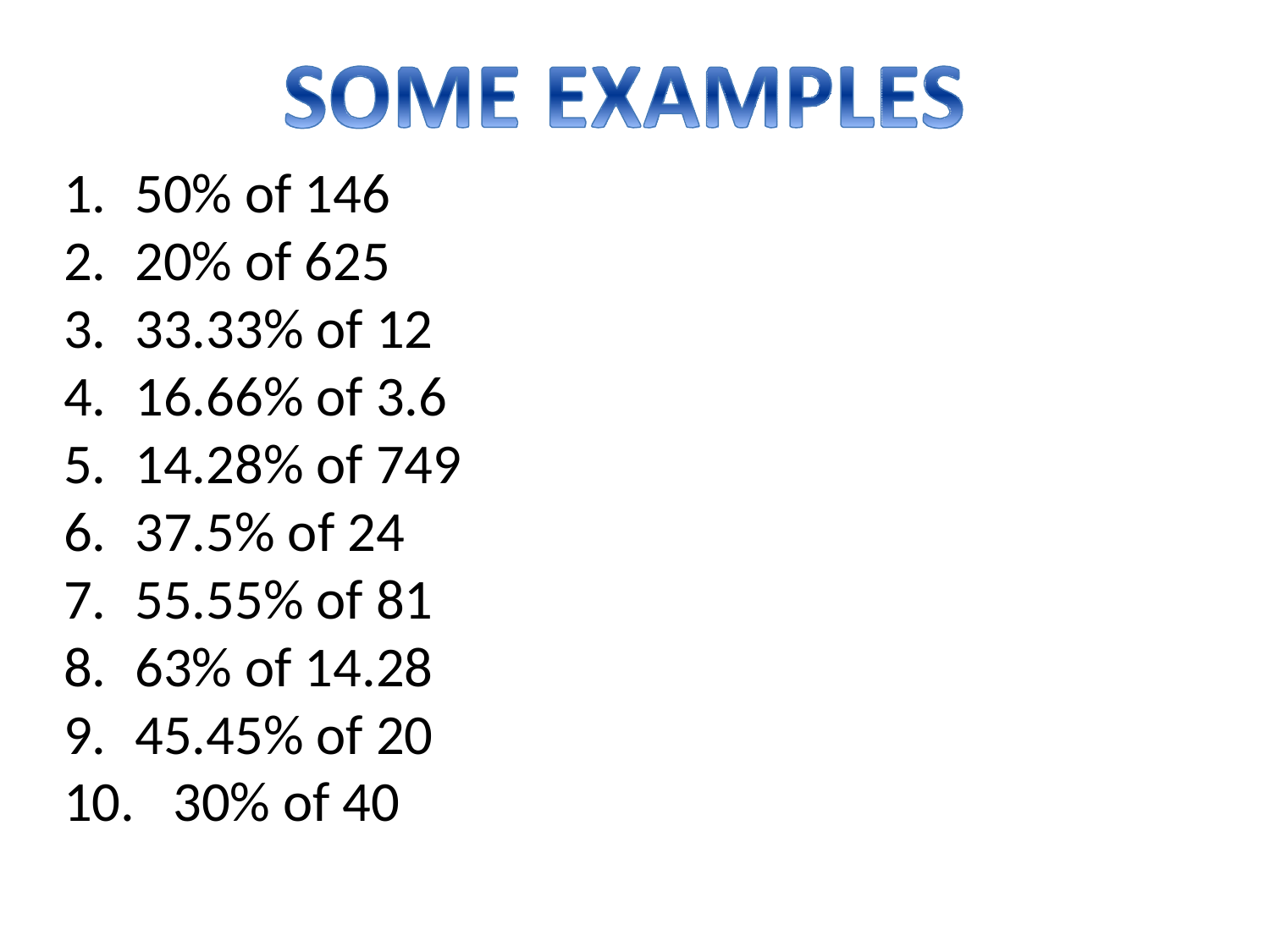

50% of 146
20% of 625
33.33% of 12
16.66% of 3.6
14.28% of 749
37.5% of 24
55.55% of 81
63% of 14.28
45.45% of 20
   30% of 40